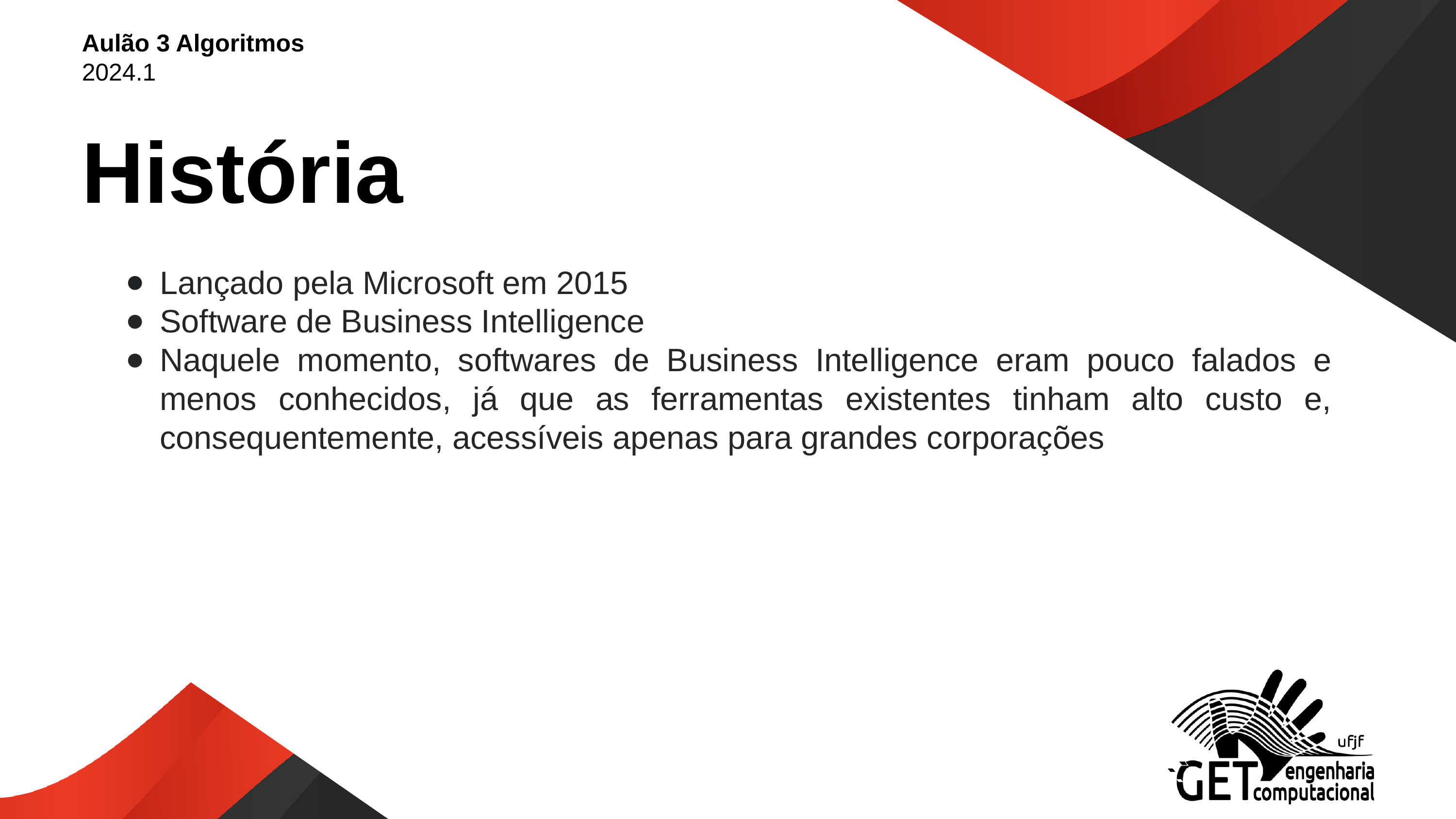

Aulão 3 Algoritmos
2024.1
História
Lançado pela Microsoft em 2015
Software de Business Intelligence
Naquele momento, softwares de Business Intelligence eram pouco falados e menos conhecidos, já que as ferramentas existentes tinham alto custo e, consequentemente, acessíveis apenas para grandes corporações